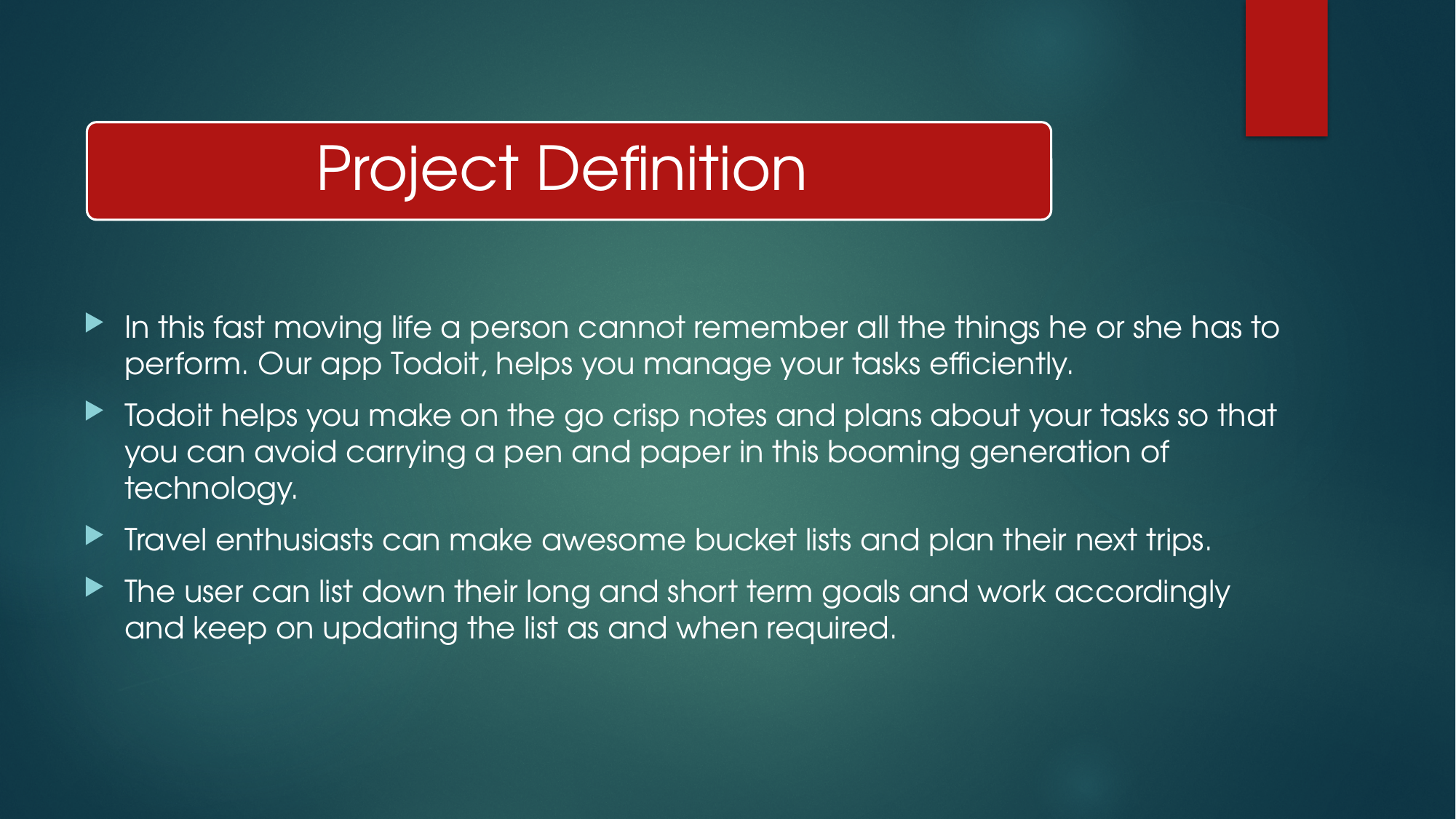

Project Definition
In this fast moving life a person cannot remember all the things he or she has to perform. Our app Todoit, helps you manage your tasks efficiently.
Todoit helps you make on the go crisp notes and plans about your tasks so that you can avoid carrying a pen and paper in this booming generation of technology.
Travel enthusiasts can make awesome bucket lists and plan their next trips.
The user can list down their long and short term goals and work accordingly and keep on updating the list as and when required.